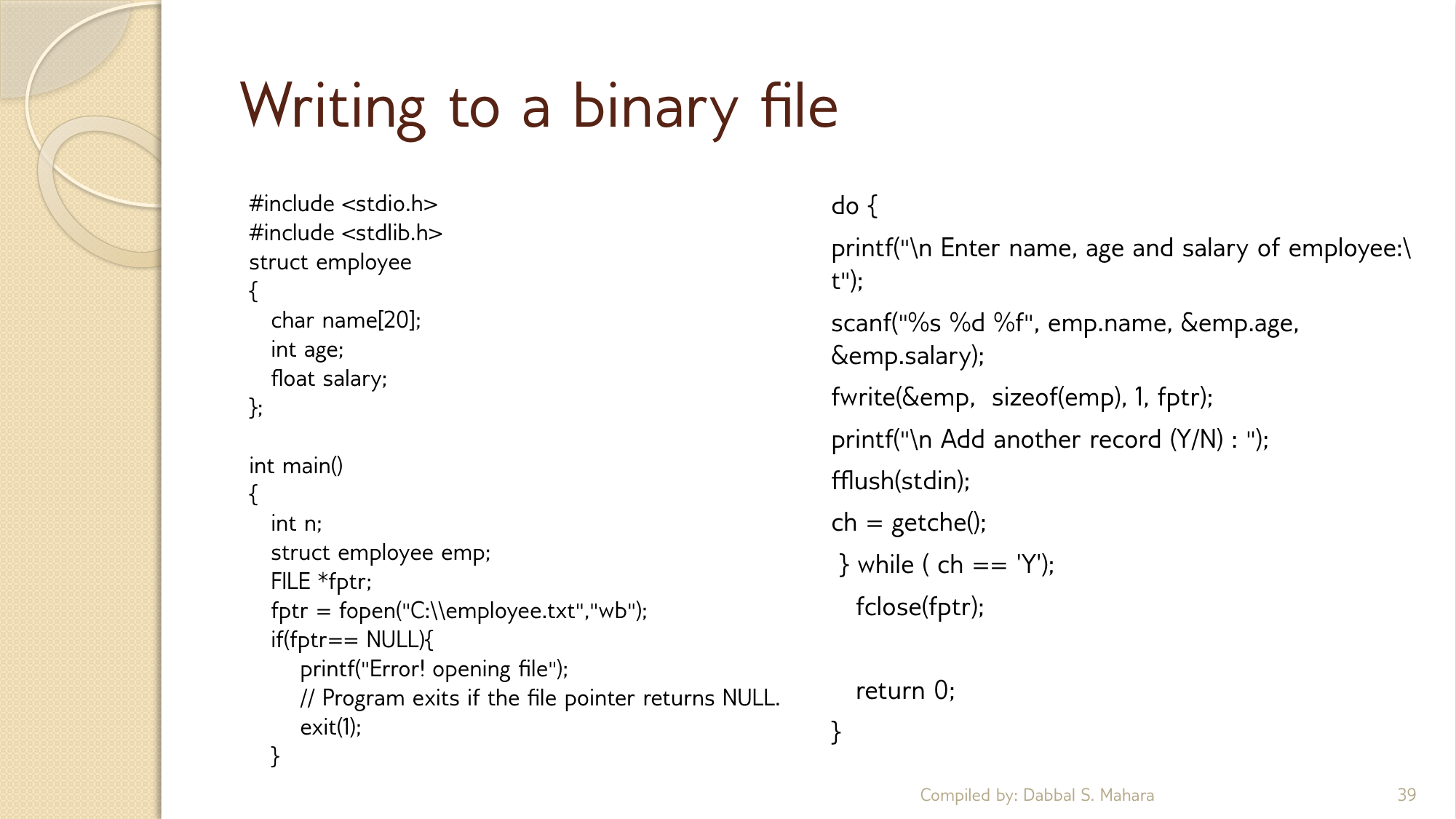

# Writing to a binary file
#include <stdio.h>
#include <stdlib.h>
struct employee
{
   char name[20];
   int age;
   float salary;
};

int main()
{
   int n;
   struct employee emp;
   FILE *fptr;
   fptr = fopen("C:\\employee.txt","wb");
   if(fptr== NULL){
       printf("Error! opening file");
       // Program exits if the file pointer returns NULL.
       exit(1);
   }
do {
printf("\n Enter name, age and salary of employee:\t");
scanf("%s %d %f", emp.name, &emp.age, &emp.salary);
fwrite(&emp,  sizeof(emp), 1, fptr);
printf("\n Add another record (Y/N) : ");
fflush(stdin);
ch = getche();
 } while ( ch == 'Y');
   fclose(fptr);

   return 0;
}
Compiled by: Dabbal S. Mahara
39